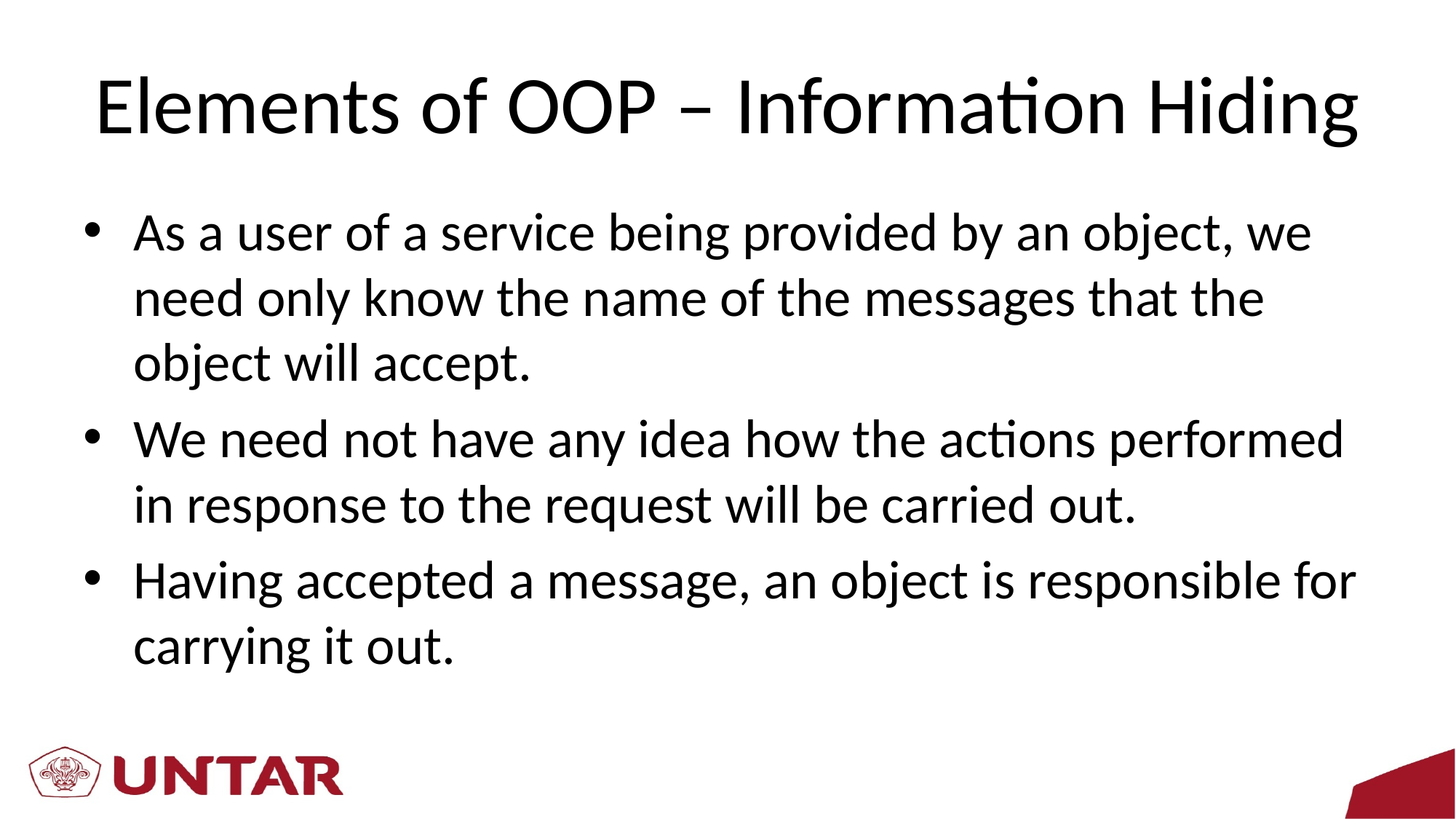

# Elements of OOP – Information Hiding
As a user of a service being provided by an object, we need only know the name of the messages that the object will accept.
We need not have any idea how the actions performed in response to the request will be carried out.
Having accepted a message, an object is responsible for carrying it out.